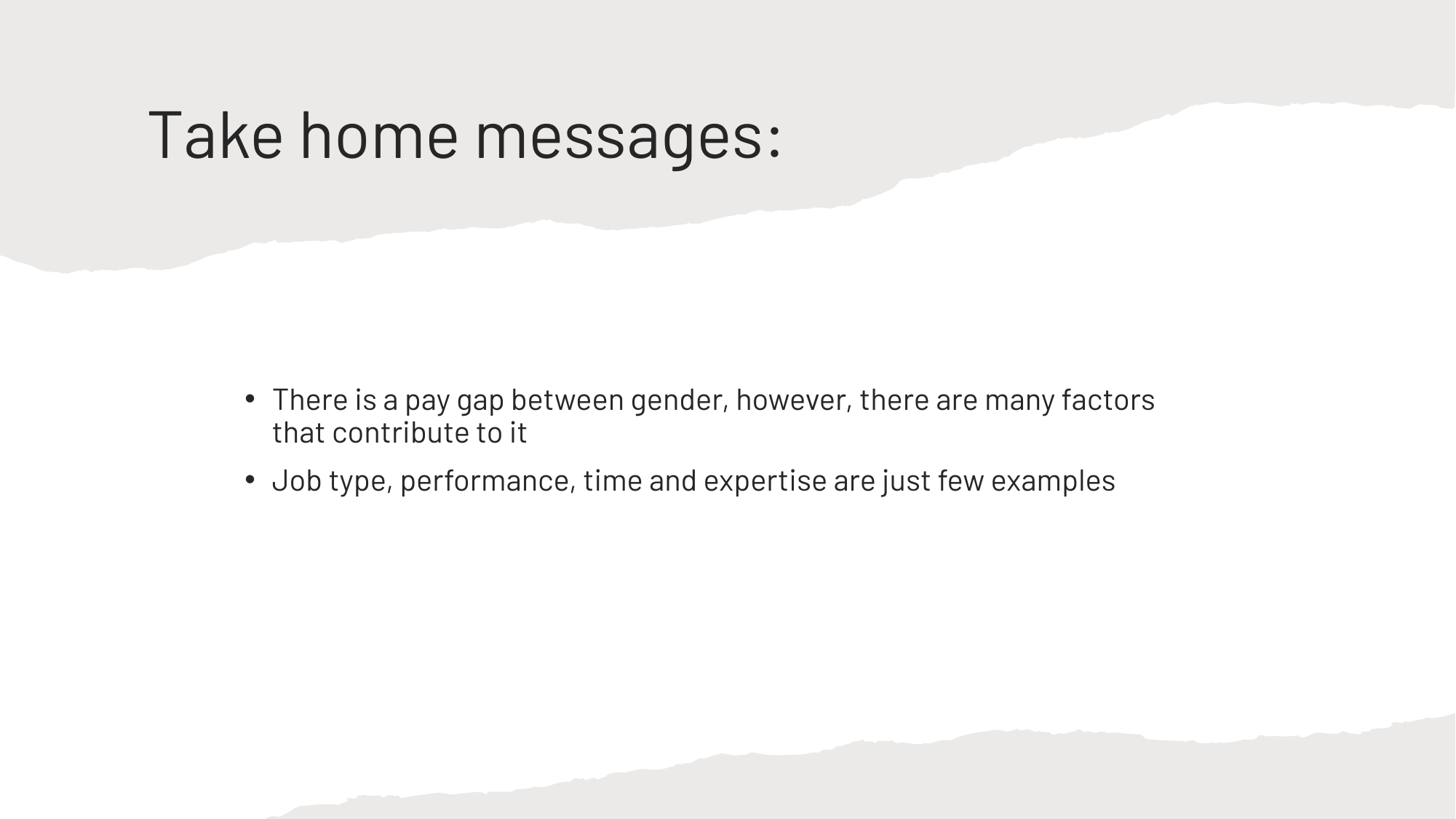

# Take home messages:
There is a pay gap between gender, however, there are many factors that contribute to it
Job type, performance, time and expertise are just few examples